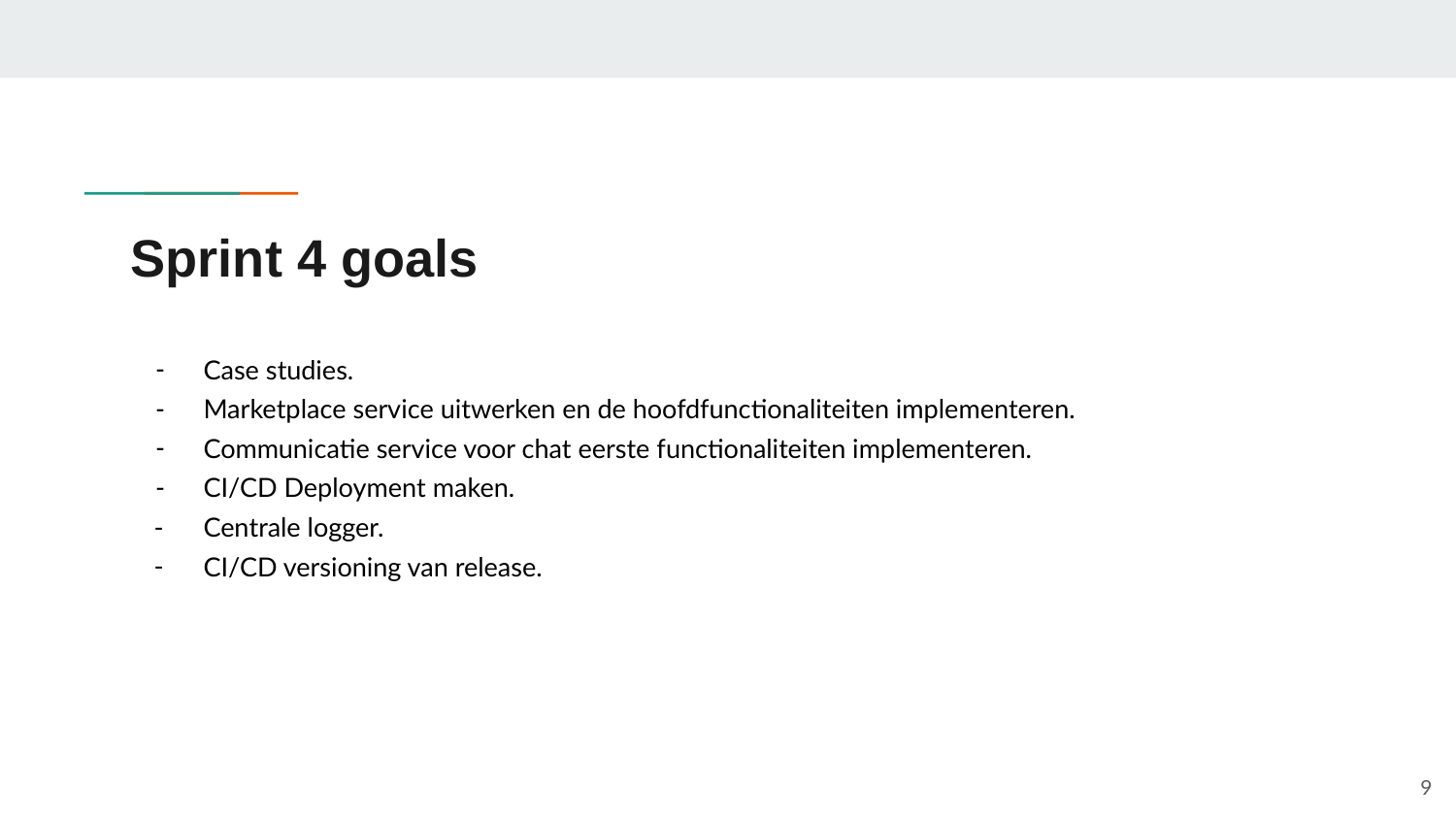

# Sprint 4 goals
Case studies.
Marketplace service uitwerken en de hoofdfunctionaliteiten implementeren.
Communicatie service voor chat eerste functionaliteiten implementeren.
CI/CD Deployment maken.
Centrale logger.
CI/CD versioning van release.
9